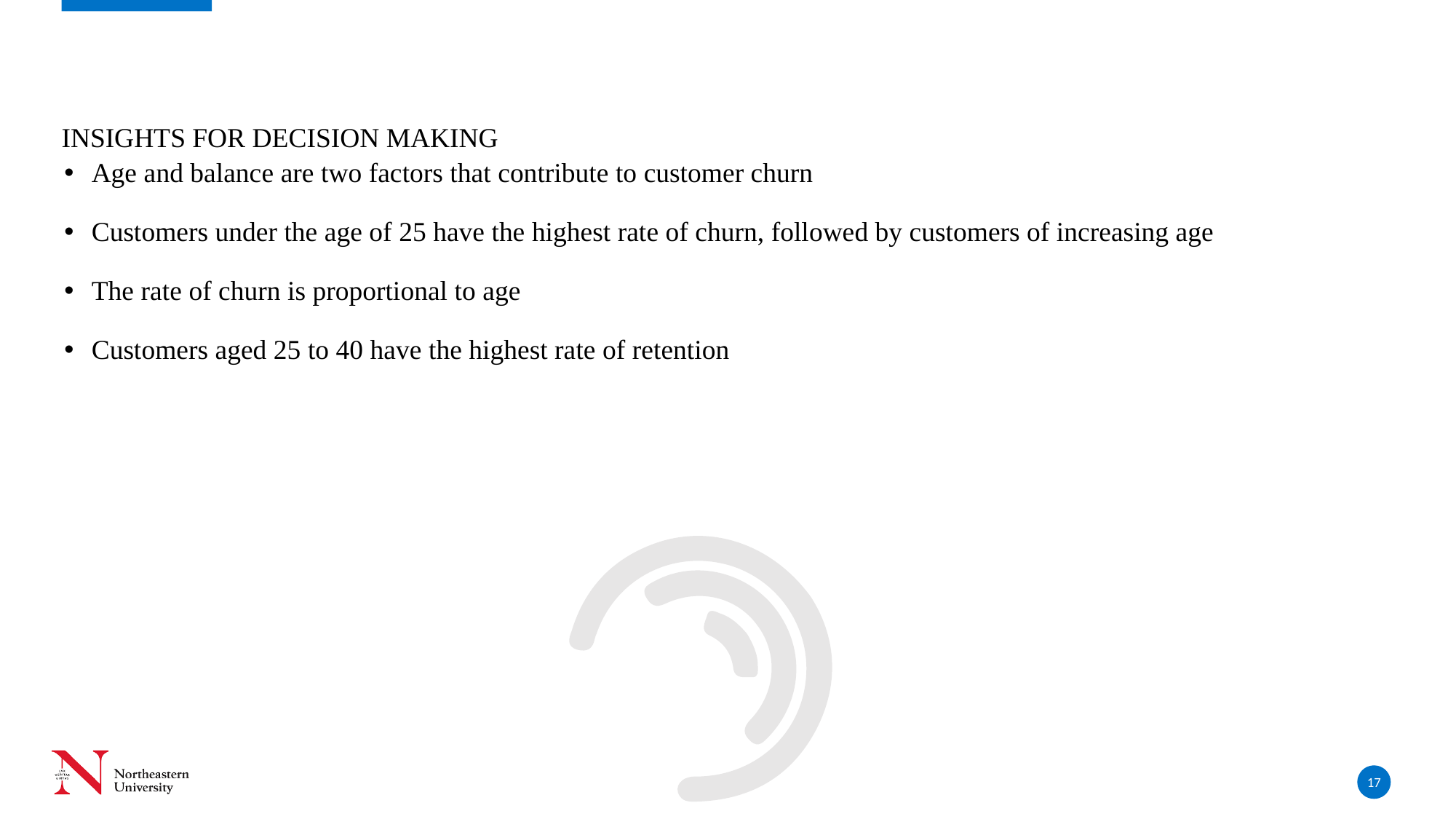

# Insights for Decision Making
Age and balance are two factors that contribute to customer churn

Customers under the age of 25 have the highest rate of churn, followed by customers of increasing age

The rate of churn is proportional to age

Customers aged 25 to 40 have the highest rate of retention

17